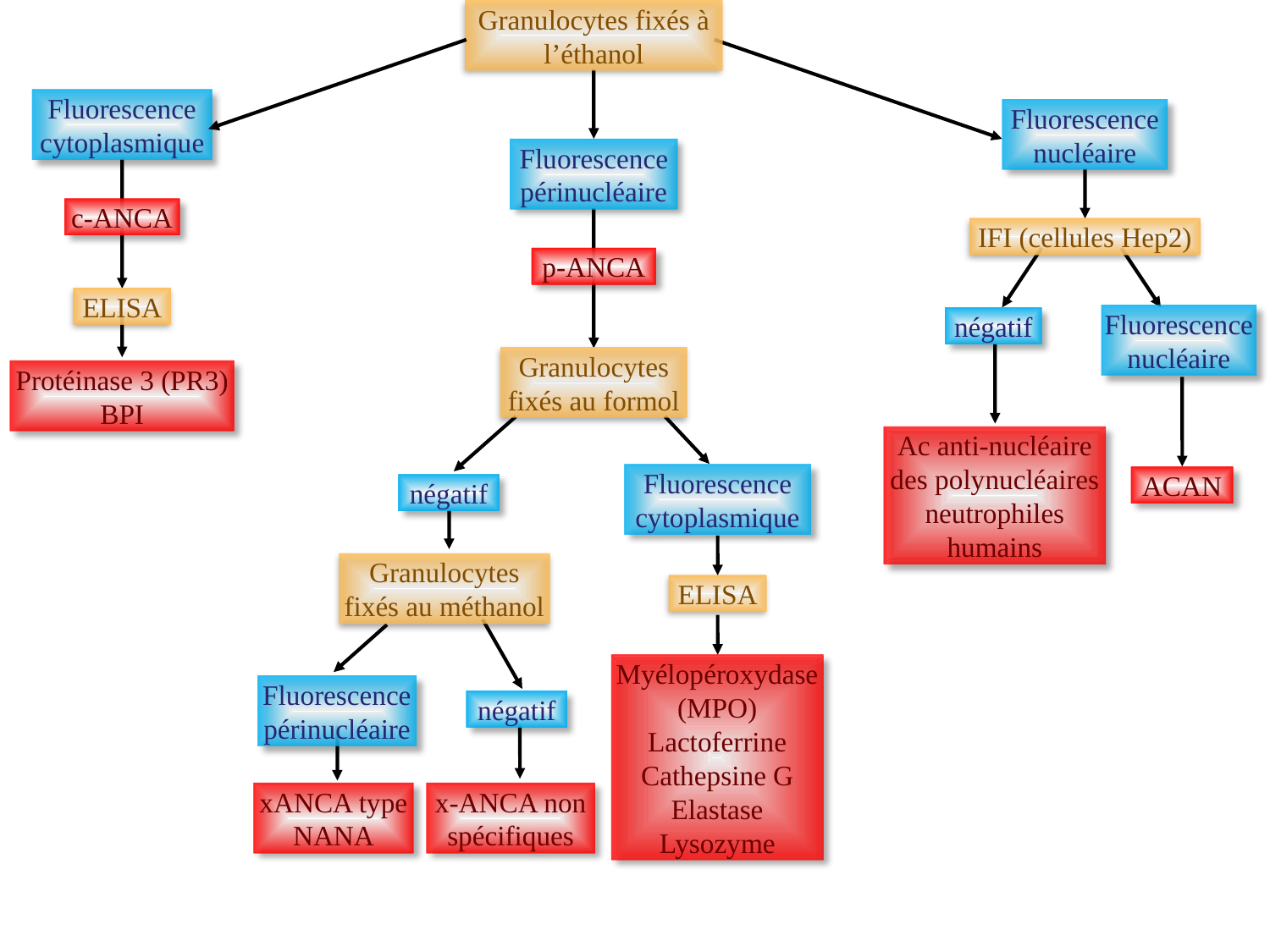

Granulocytes fixés à l’éthanol

Fluorescence cytoplasmique
Fluorescence nucléaire
Fluorescence périnucléaire

c-ANCA

IFI (cellules Hep2)
p-ANCA

ELISA
Fluorescence nucléaire
négatif

Granulocytes fixés au formol
Protéinase 3 (PR3)
BPI

Ac anti-nucléaire des polynucléaires neutrophiles humains
Fluorescence cytoplasmique
ACAN
négatif

Granulocytes fixés au méthanol
ELISA

Myélopéroxydase (MPO)
Lactoferrine
Cathepsine G
Elastase
Lysozyme
Fluorescence périnucléaire
négatif

xANCA type NANA
x-ANCA non spécifiques